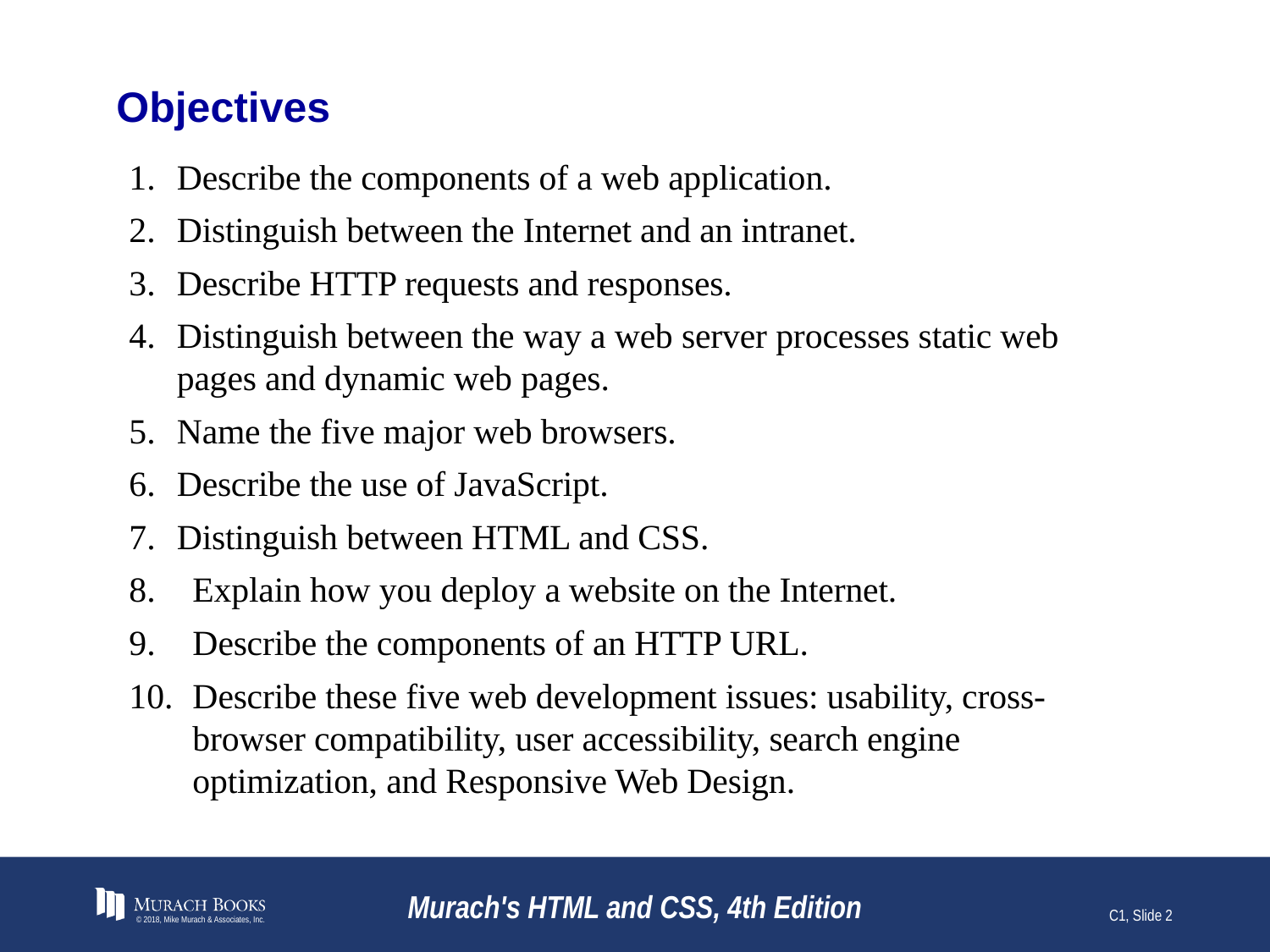

# Objectives
Describe the components of a web application.
Distinguish between the Internet and an intranet.
Describe HTTP requests and responses.
Distinguish between the way a web server processes static web pages and dynamic web pages.
Name the five major web browsers.
Describe the use of JavaScript.
Distinguish between HTML and CSS.
Explain how you deploy a website on the Internet.
Describe the components of an HTTP URL.
Describe these five web development issues: usability, cross-browser compatibility, user accessibility, search engine optimization, and Responsive Web Design.
© 2018, Mike Murach & Associates, Inc.
Murach's HTML and CSS, 4th Edition

C1, Slide 2